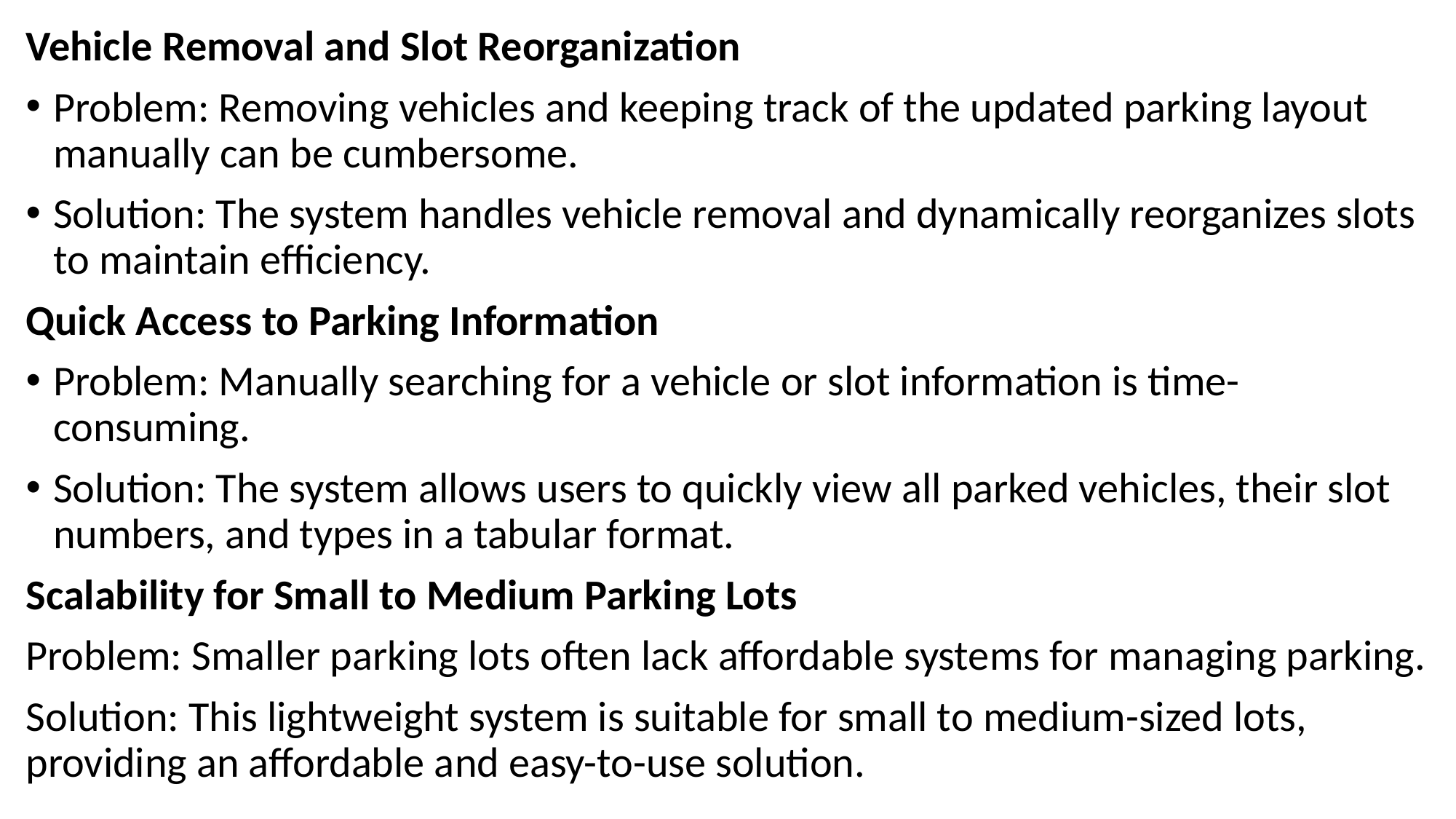

Vehicle Removal and Slot Reorganization
Problem: Removing vehicles and keeping track of the updated parking layout manually can be cumbersome.
Solution: The system handles vehicle removal and dynamically reorganizes slots to maintain efficiency.
Quick Access to Parking Information
Problem: Manually searching for a vehicle or slot information is time-consuming.
Solution: The system allows users to quickly view all parked vehicles, their slot numbers, and types in a tabular format.
Scalability for Small to Medium Parking Lots
Problem: Smaller parking lots often lack affordable systems for managing parking.
Solution: This lightweight system is suitable for small to medium-sized lots, providing an affordable and easy-to-use solution.